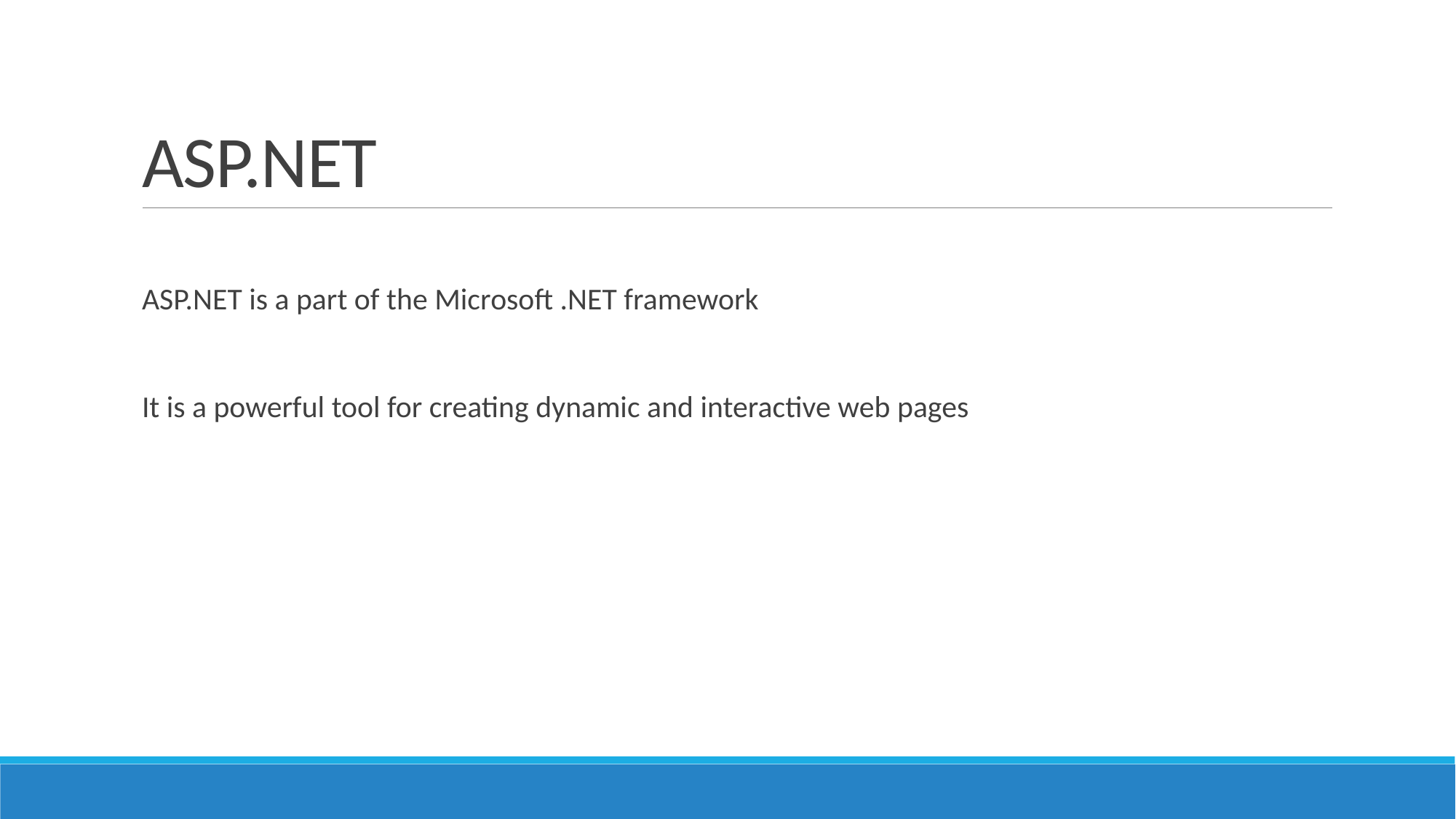

# ASP.NET

ASP.NET is a part of the Microsoft .NET framework

It is a powerful tool for creating dynamic and interactive web pages